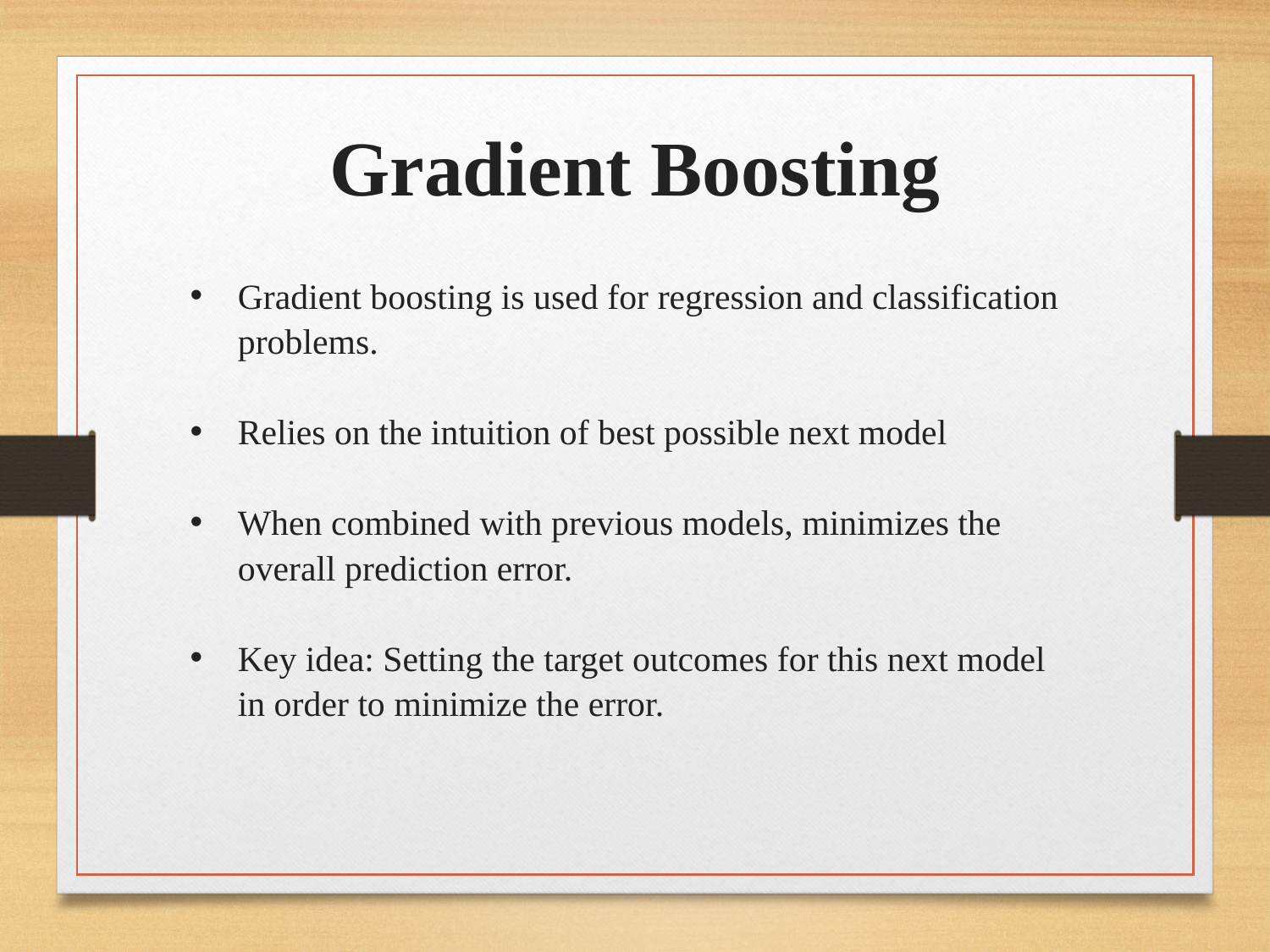

Gradient Boosting
Gradient boosting is used for regression and classification problems.

Relies on the intuition of best possible next model

When combined with previous models, minimizes the overall prediction error.

Key idea: Setting the target outcomes for this next model in order to minimize the error.